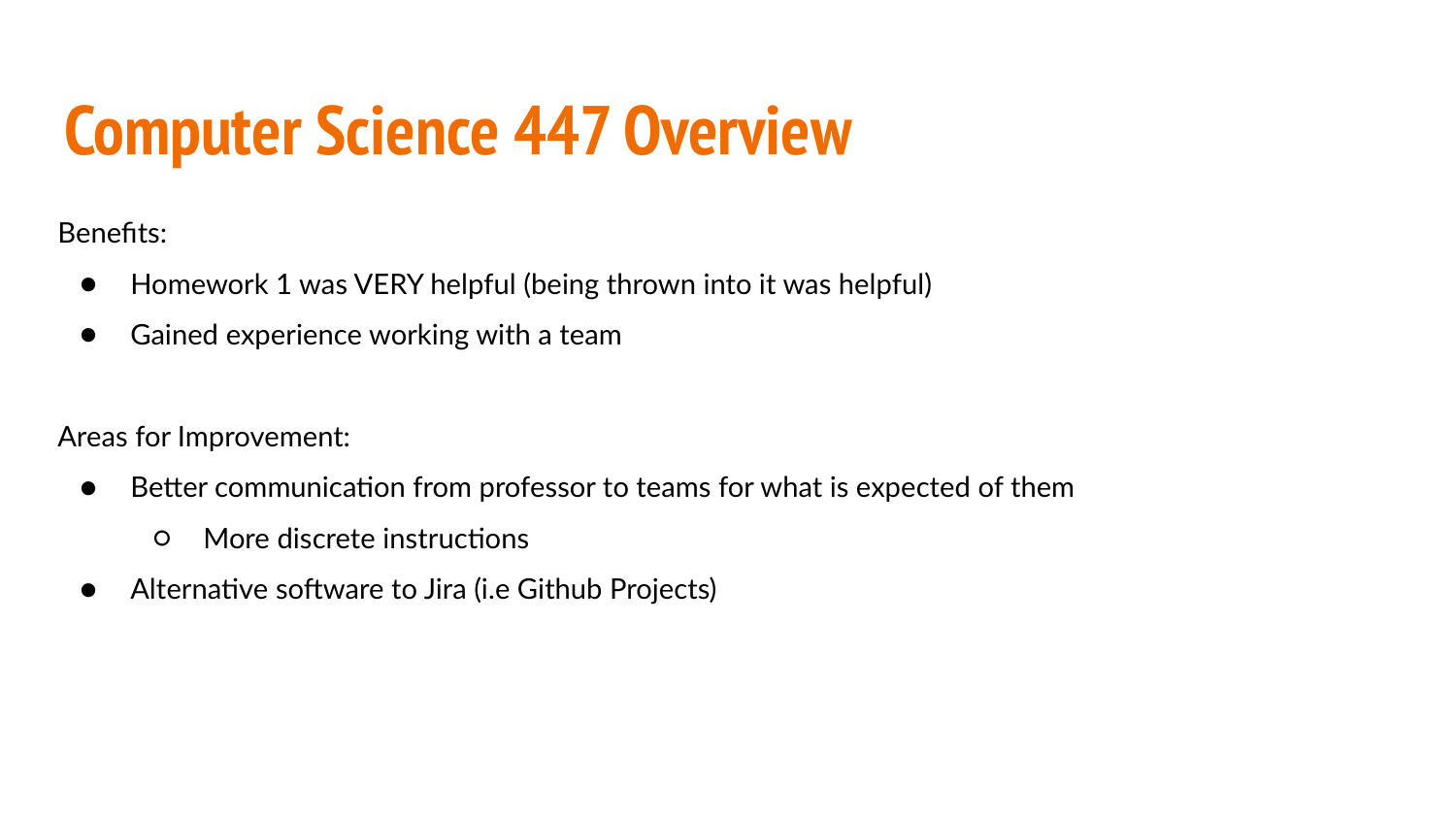

# Computer Science 447 Overview
Benefits:
Homework 1 was VERY helpful (being thrown into it was helpful)
Gained experience working with a team

Areas for Improvement:
Better communication from professor to teams for what is expected of them
More discrete instructions
Alternative software to Jira (i.e Github Projects)